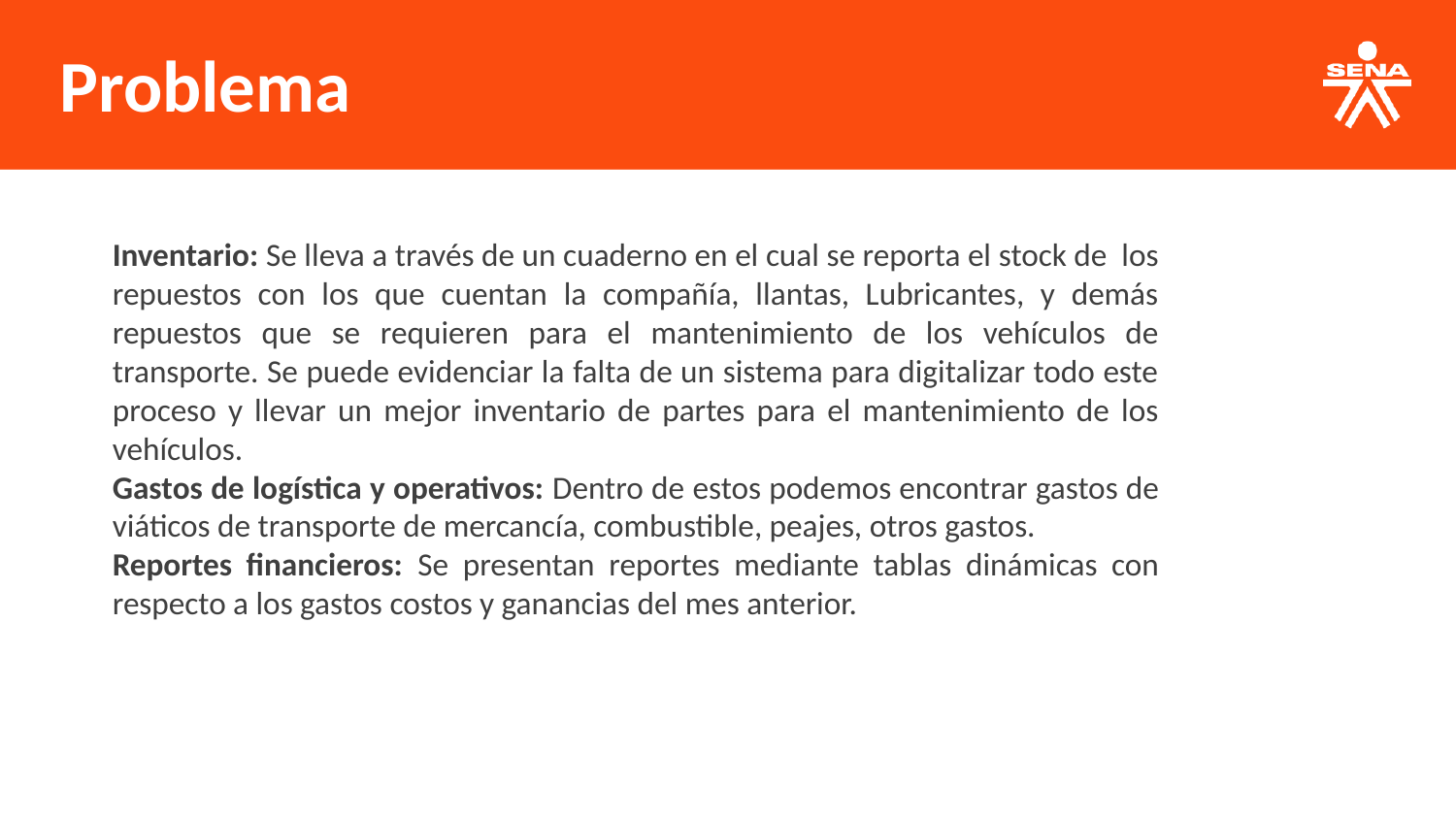

Problema
Inventario: Se lleva a través de un cuaderno en el cual se reporta el stock de  los repuestos con los que cuentan la compañía, llantas, Lubricantes, y demás repuestos que se requieren para el mantenimiento de los vehículos de transporte. Se puede evidenciar la falta de un sistema para digitalizar todo este proceso y llevar un mejor inventario de partes para el mantenimiento de los vehículos.
Gastos de logística y operativos: Dentro de estos podemos encontrar gastos de viáticos de transporte de mercancía, combustible, peajes, otros gastos.
Reportes financieros: Se presentan reportes mediante tablas dinámicas con respecto a los gastos costos y ganancias del mes anterior.